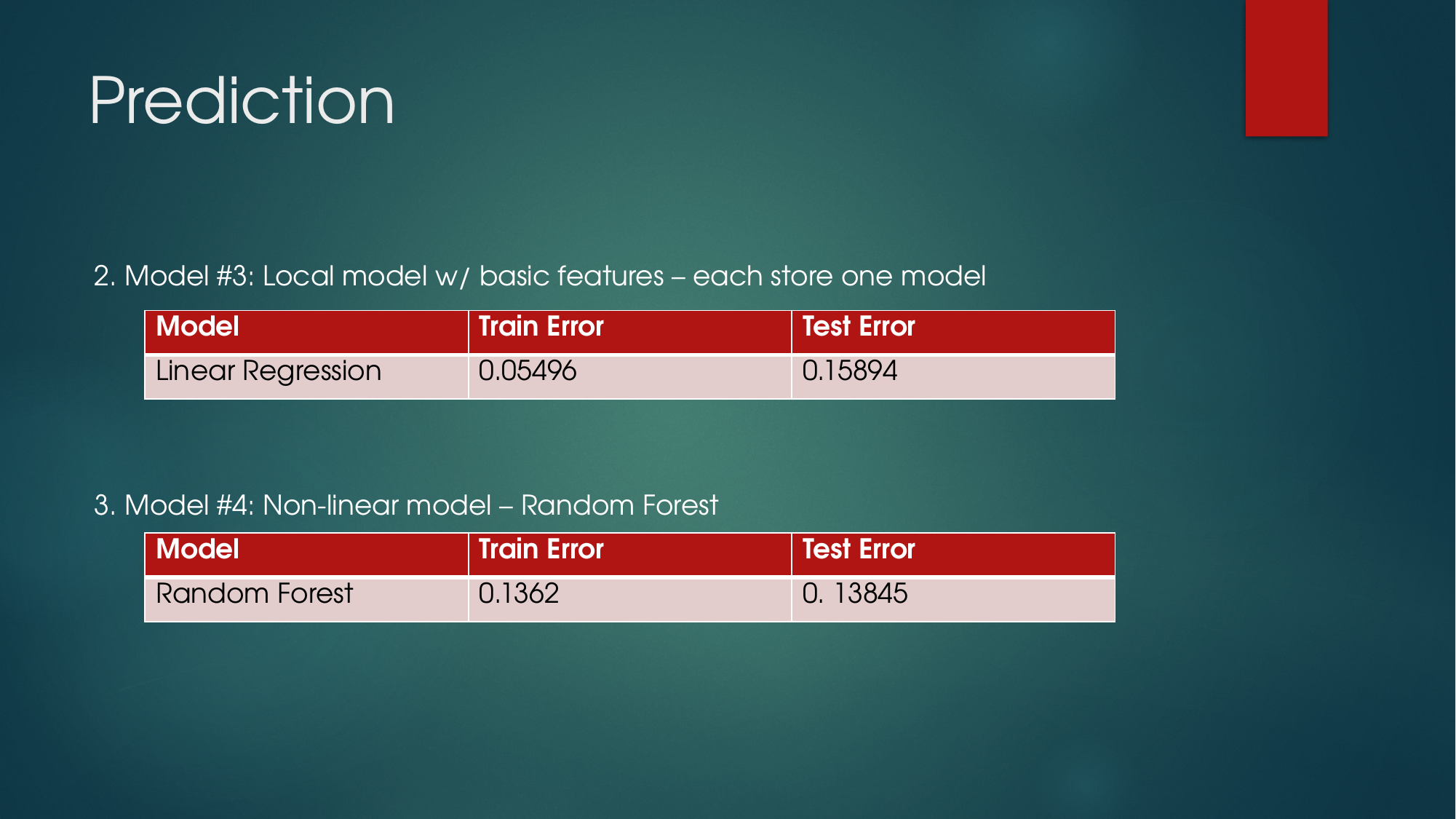

# Prediction
2. Model #3: Local model w/ basic features – each store one model

3. Model #4: Non-linear model – Random Forest

| Model | Train Error | Test Error |
| --- | --- | --- |
| Linear Regression | 0.05496 | 0.15894 |
| Model | Train Error | Test Error |
| --- | --- | --- |
| Random Forest | 0.1362 | 0. 13845 |